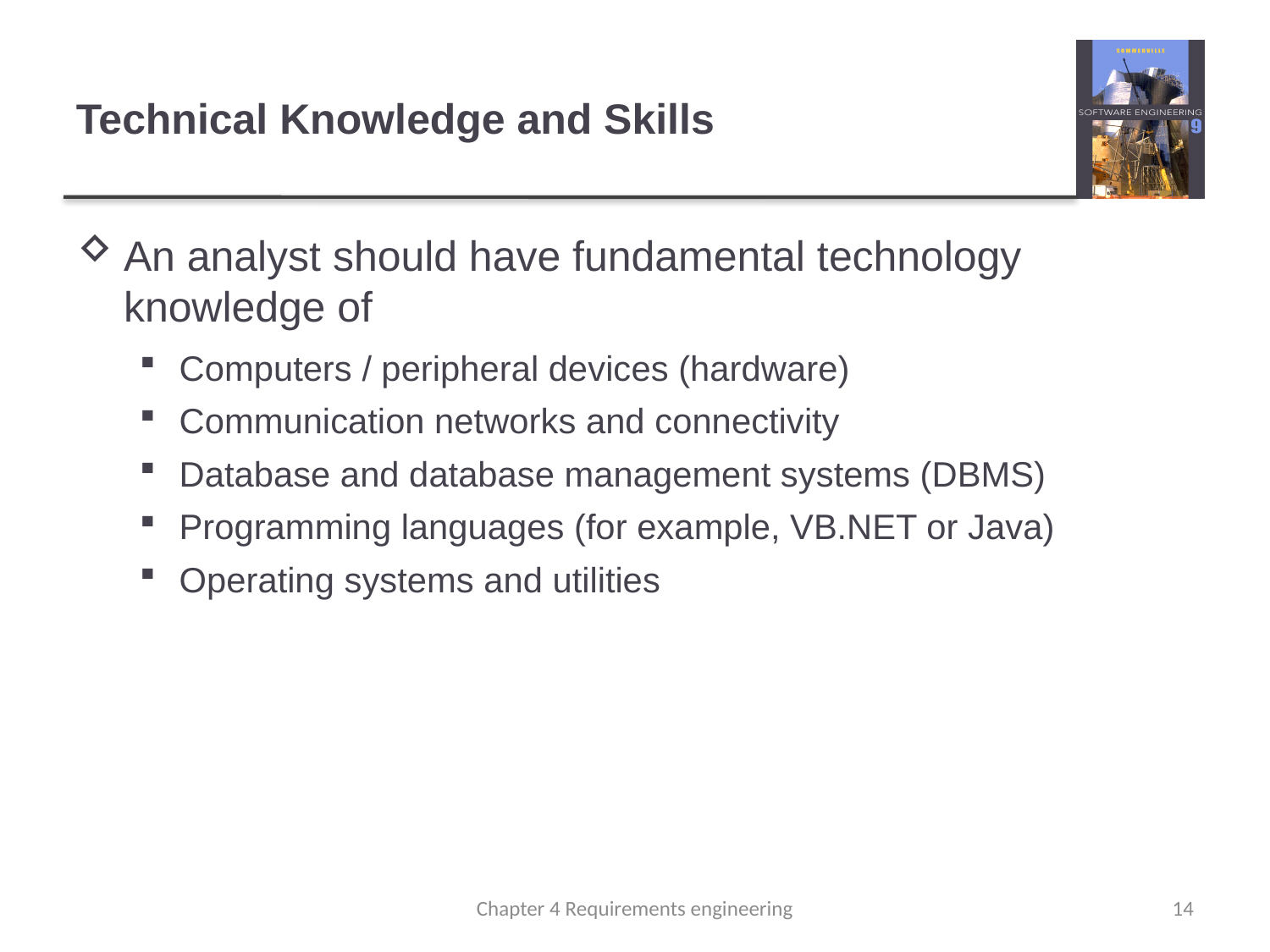

# Technical Knowledge and Skills
An analyst should have fundamental technology knowledge of
Computers / peripheral devices (hardware)
Communication networks and connectivity
Database and database management systems (DBMS)
Programming languages (for example, VB.NET or Java)
Operating systems and utilities

Chapter 4 Requirements engineering
14